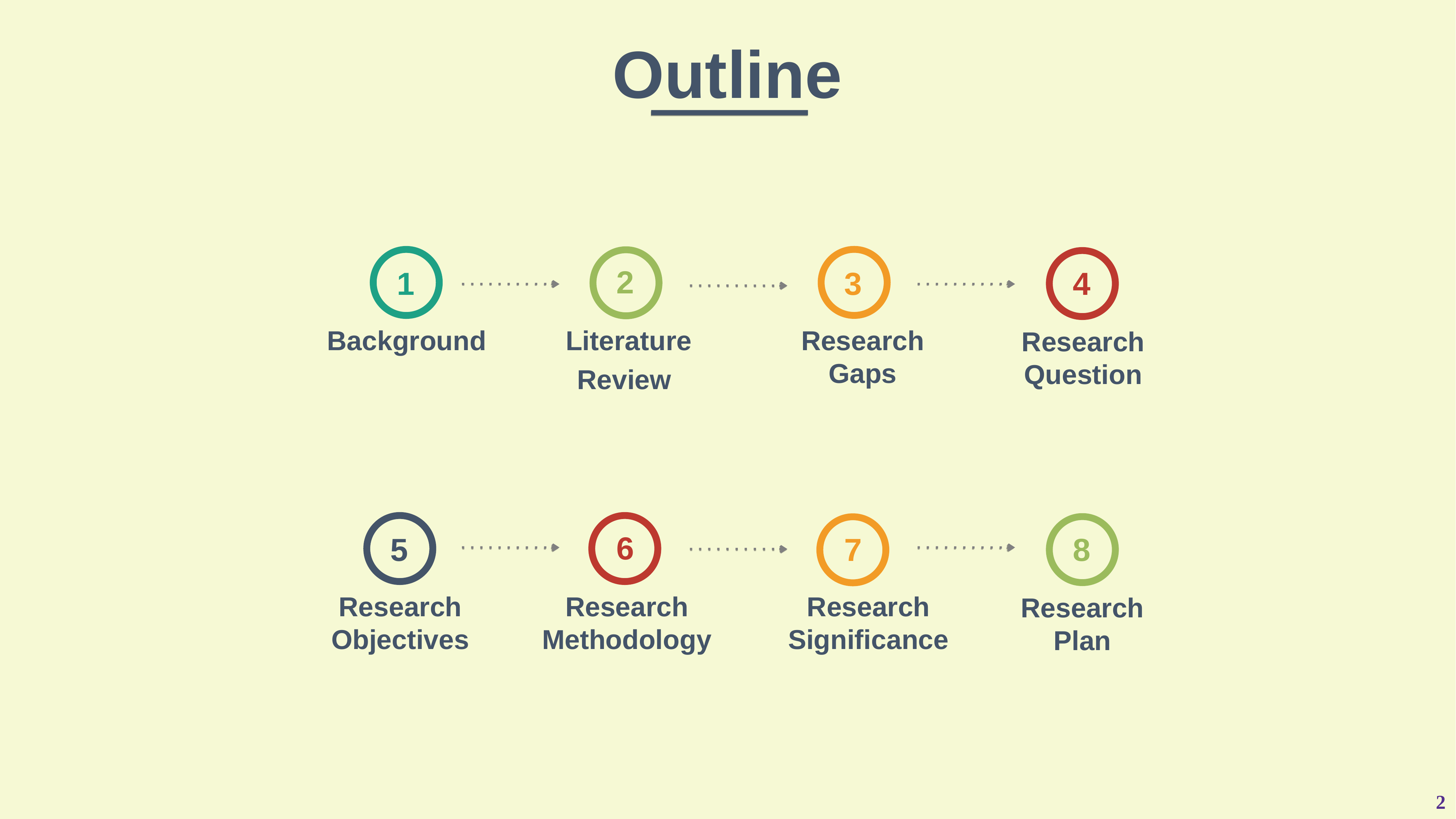

Outline

3
Research Gaps

1
Background

2
Literature Review

4
Research Question

5
Research
Objectives

6
Research Methodology

8
Research Plan

7
Research Significance